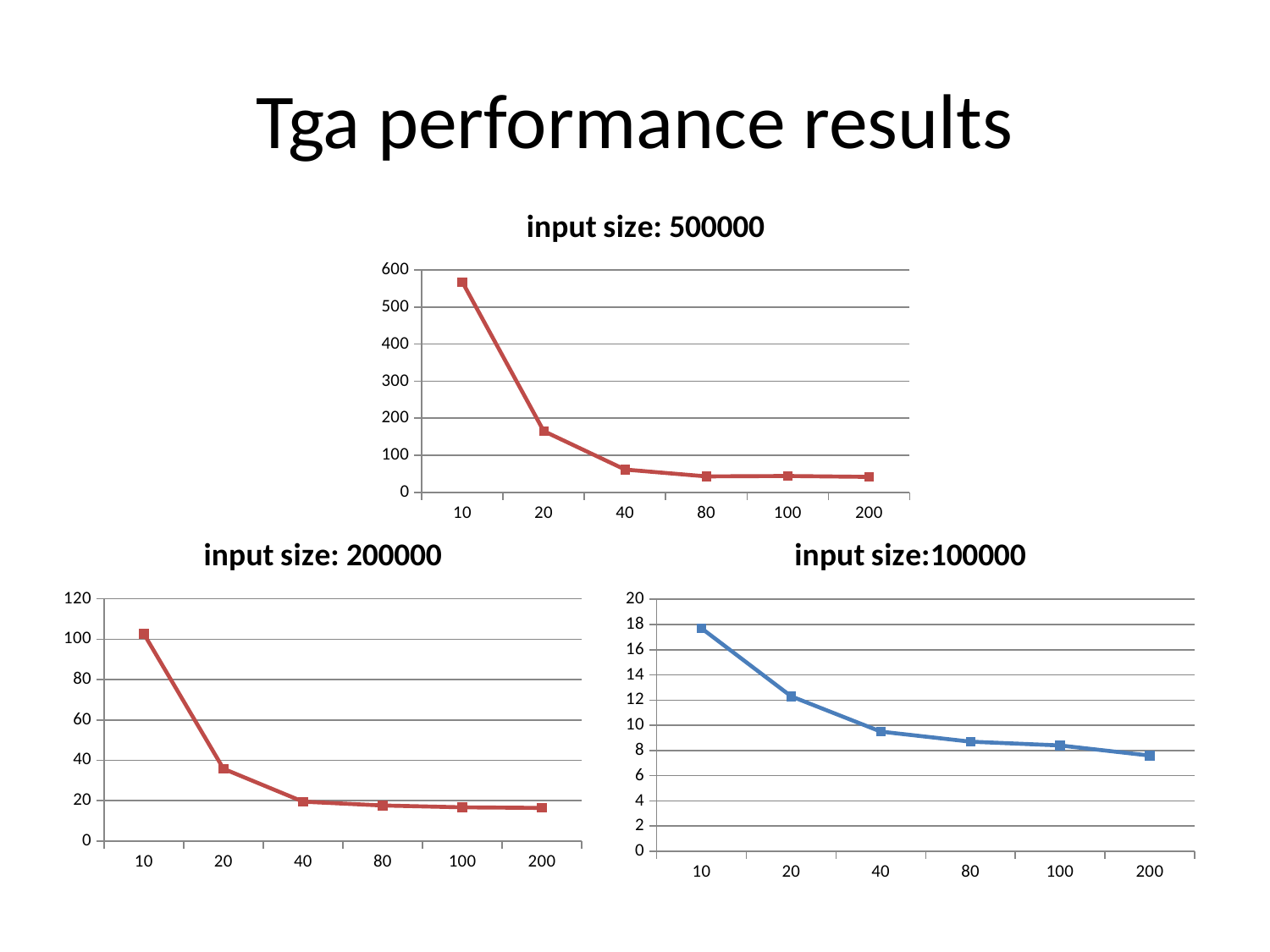

# Tga performance results

### Chart:

| Category |  |
|---|---|
| 10 | 567.5 |
| 20 | 165.2 |
| 40 | 61.5 |
| 80 | 43.0 |
| 100 | 44.1 |
| 200 | 41.6 |

### Chart:

| Category |  |
|---|---|
| 10 | 102.7 |
| 20 | 35.8 |
| 40 | 19.5 |
| 80 | 17.6 |
| 100 | 16.7 |
| 200 | 16.4 |

### Chart: input size:100000

| Category |  |
|---|---|
| 10 | 17.7 |
| 20 | 12.3 |
| 40 | 9.5 |
| 80 | 8.7 |
| 100 | 8.4 |
| 200 | 7.6 |